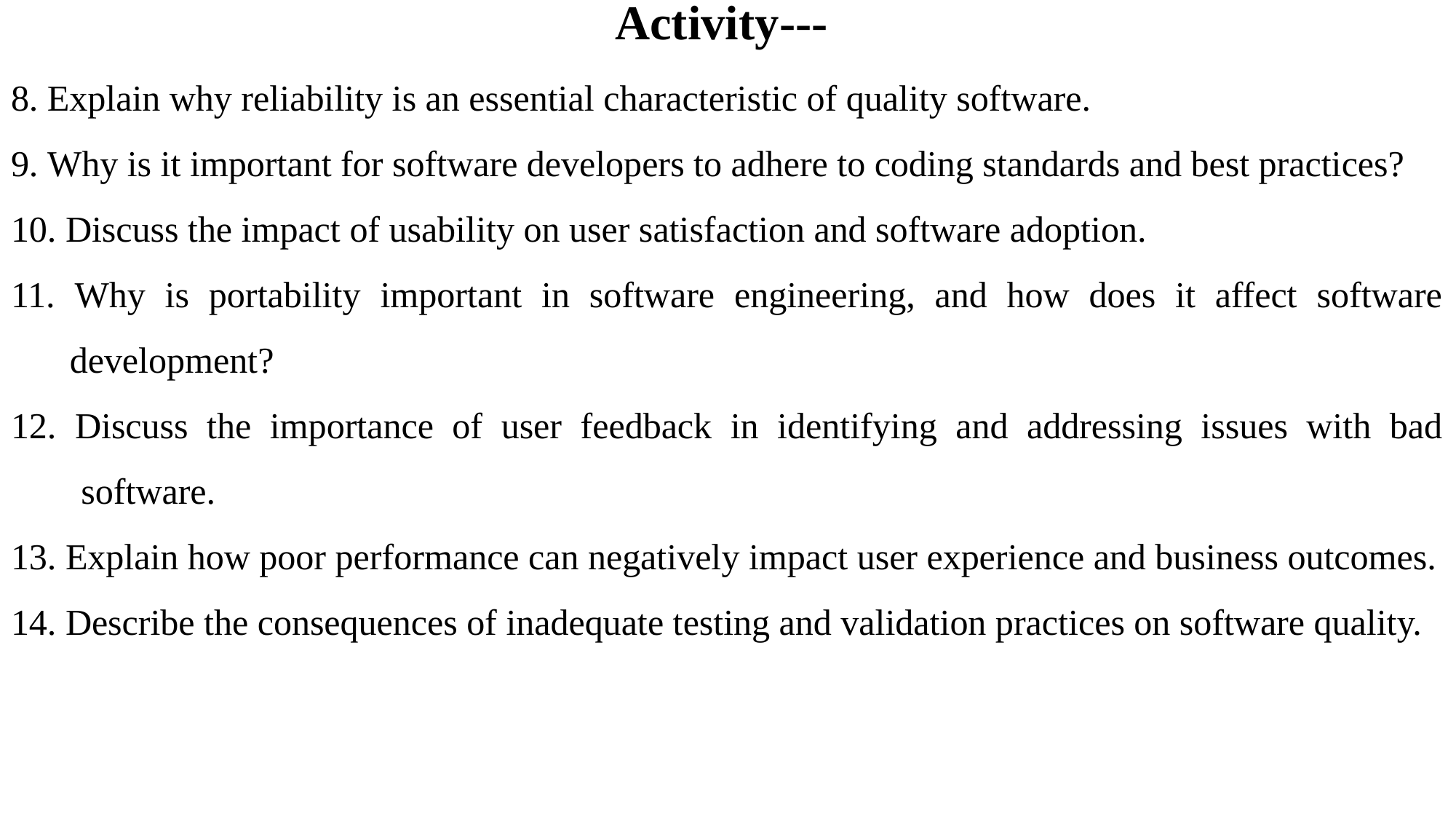

# Activity---
8. Explain why reliability is an essential characteristic of quality software.
9. Why is it important for software developers to adhere to coding standards and best practices?
10. Discuss the impact of usability on user satisfaction and software adoption.
11. Why is portability important in software engineering, and how does it affect software development?
12. Discuss the importance of user feedback in identifying and addressing issues with bad software.
13. Explain how poor performance can negatively impact user experience and business outcomes.
14. Describe the consequences of inadequate testing and validation practices on software quality.